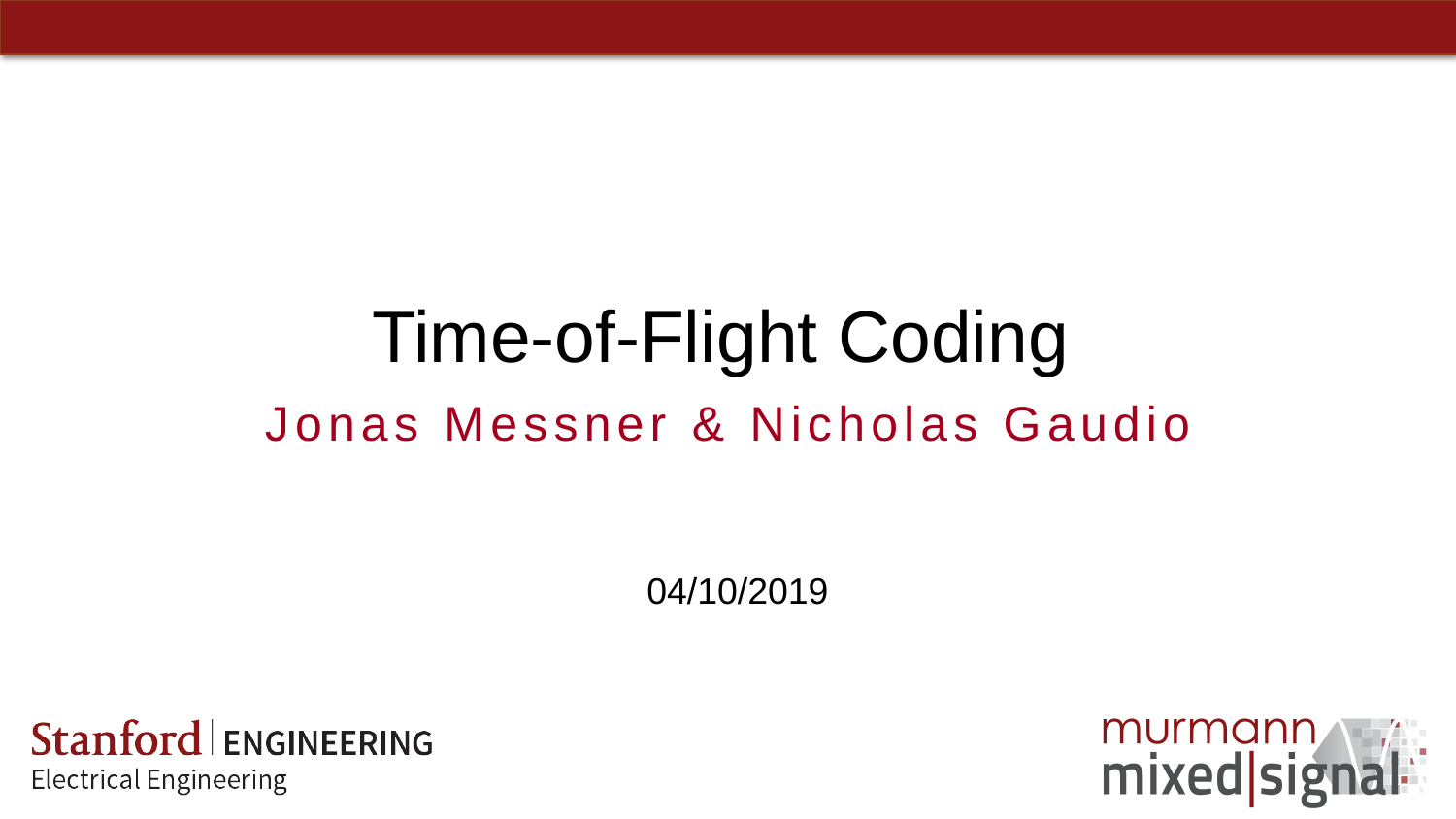

# Time-of-Flight Coding
Jonas Messner & Nicholas Gaudio
04/10/2019